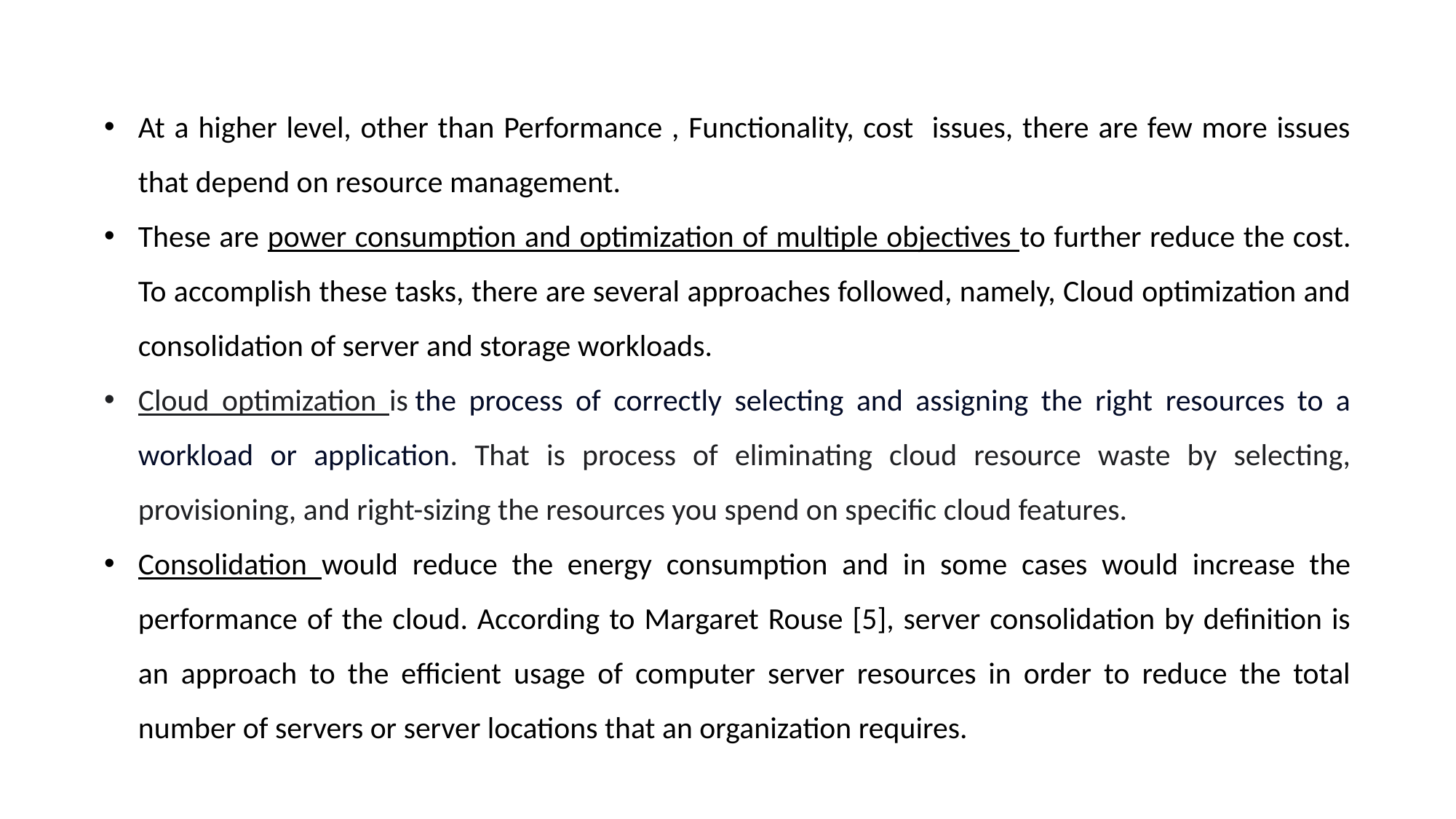

At a higher level, other than Performance , Functionality, cost  issues, there are few more issues that depend on resource management.
These are power consumption and optimization of multiple objectives to further reduce the cost. To accomplish these tasks, there are several approaches followed, namely, Cloud optimization and consolidation of server and storage workloads.
Cloud optimization is the process of correctly selecting and assigning the right resources to a workload or application. That is process of eliminating cloud resource waste by selecting, provisioning, and right-sizing the resources you spend on specific cloud features.
Consolidation would reduce the energy consumption and in some cases would increase the performance of the cloud. According to Margaret Rouse [5], server consolidation by definition is an approach to the efficient usage of computer server resources in order to reduce the total number of servers or server locations that an organization requires.